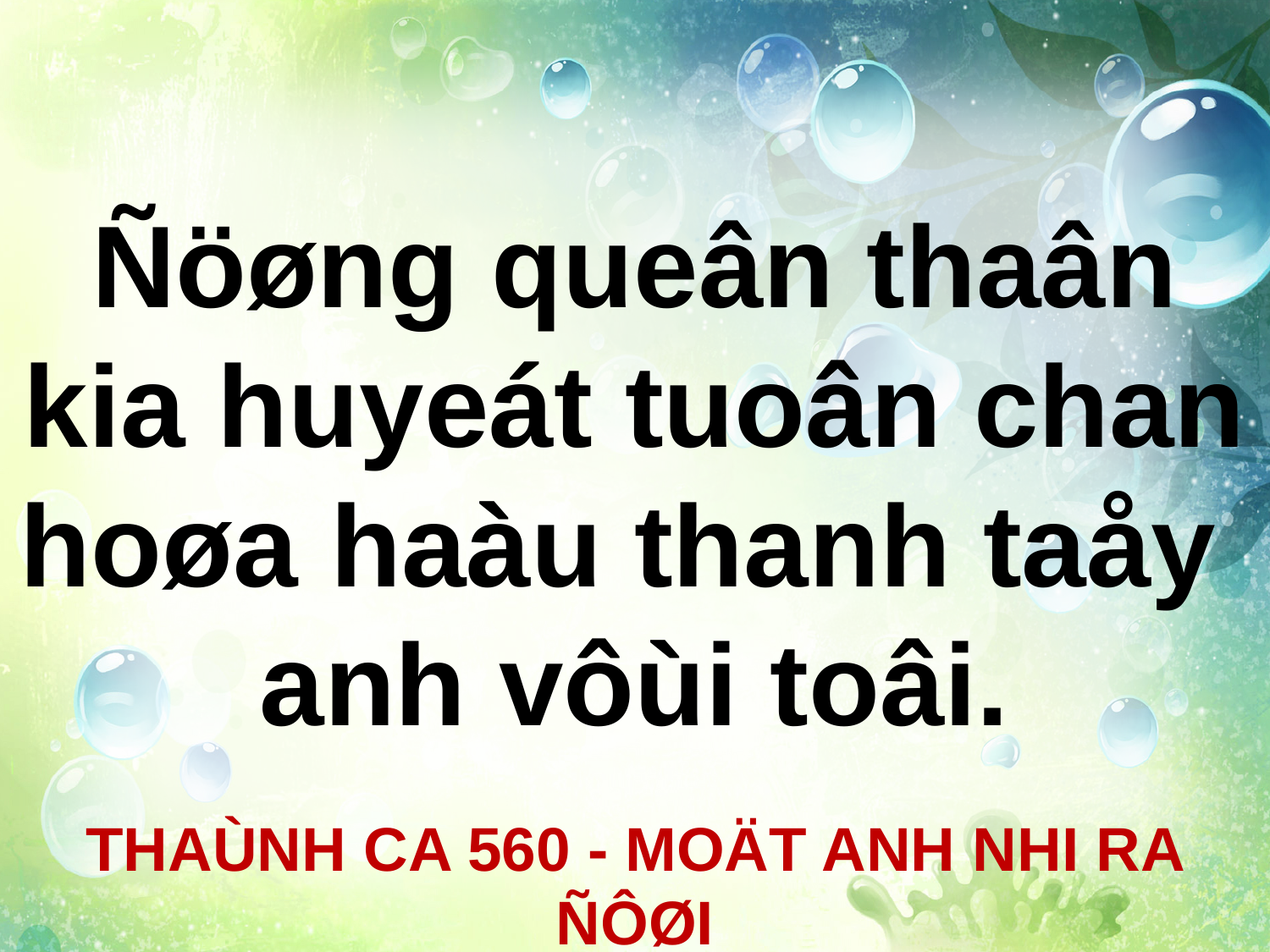

Ñöøng queân thaân kia huyeát tuoân chan hoøa haàu thanh taåy
anh vôùi toâi.
THAÙNH CA 560 - MOÄT ANH NHI RA ÑÔØI